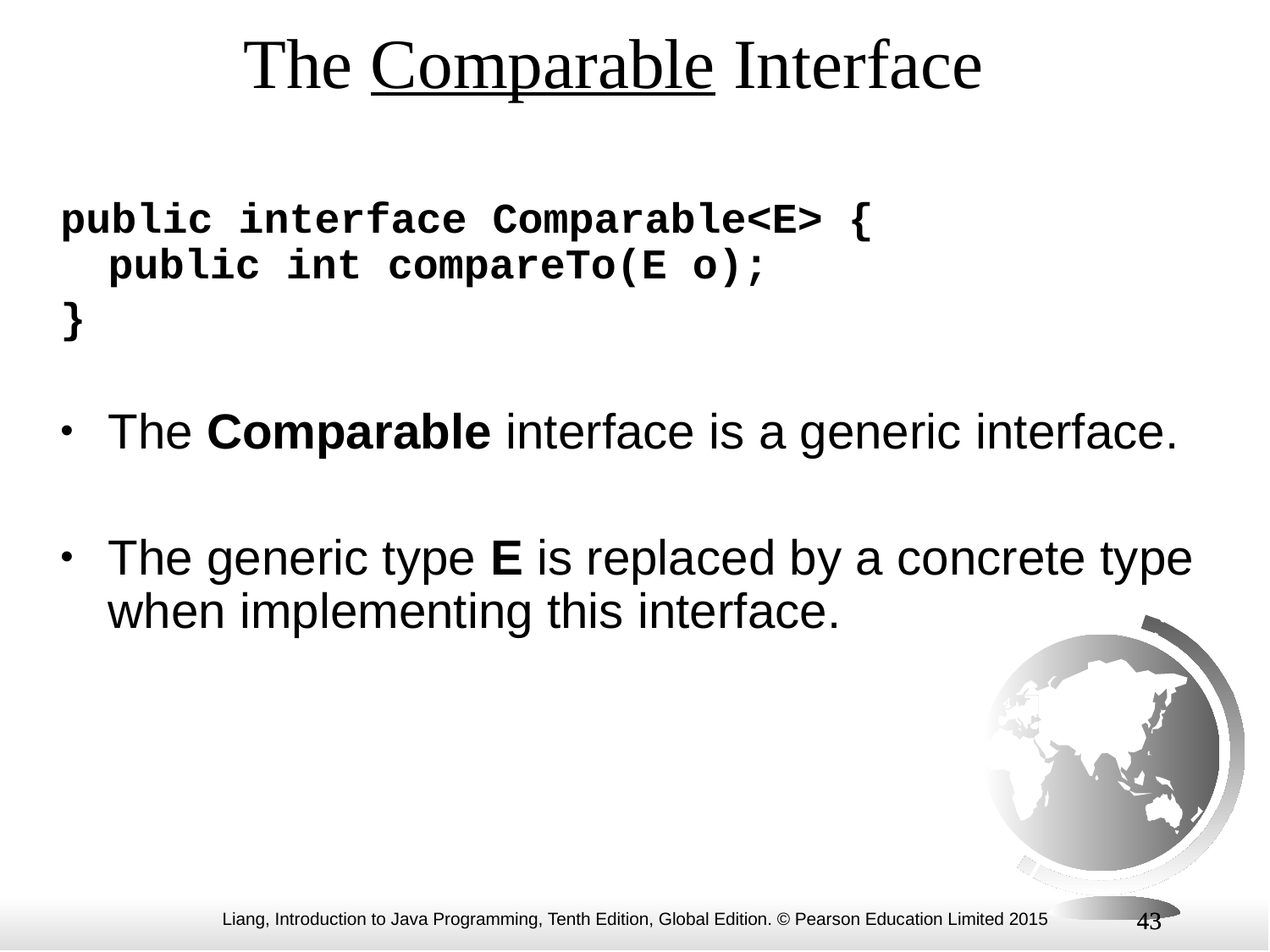

The Comparable Interface
public interface Comparable<E> {
public int compareTo(E o);
}

The Comparable interface is a generic interface.

The generic type E is replaced by a concrete type
when implementing this interface.
43
43